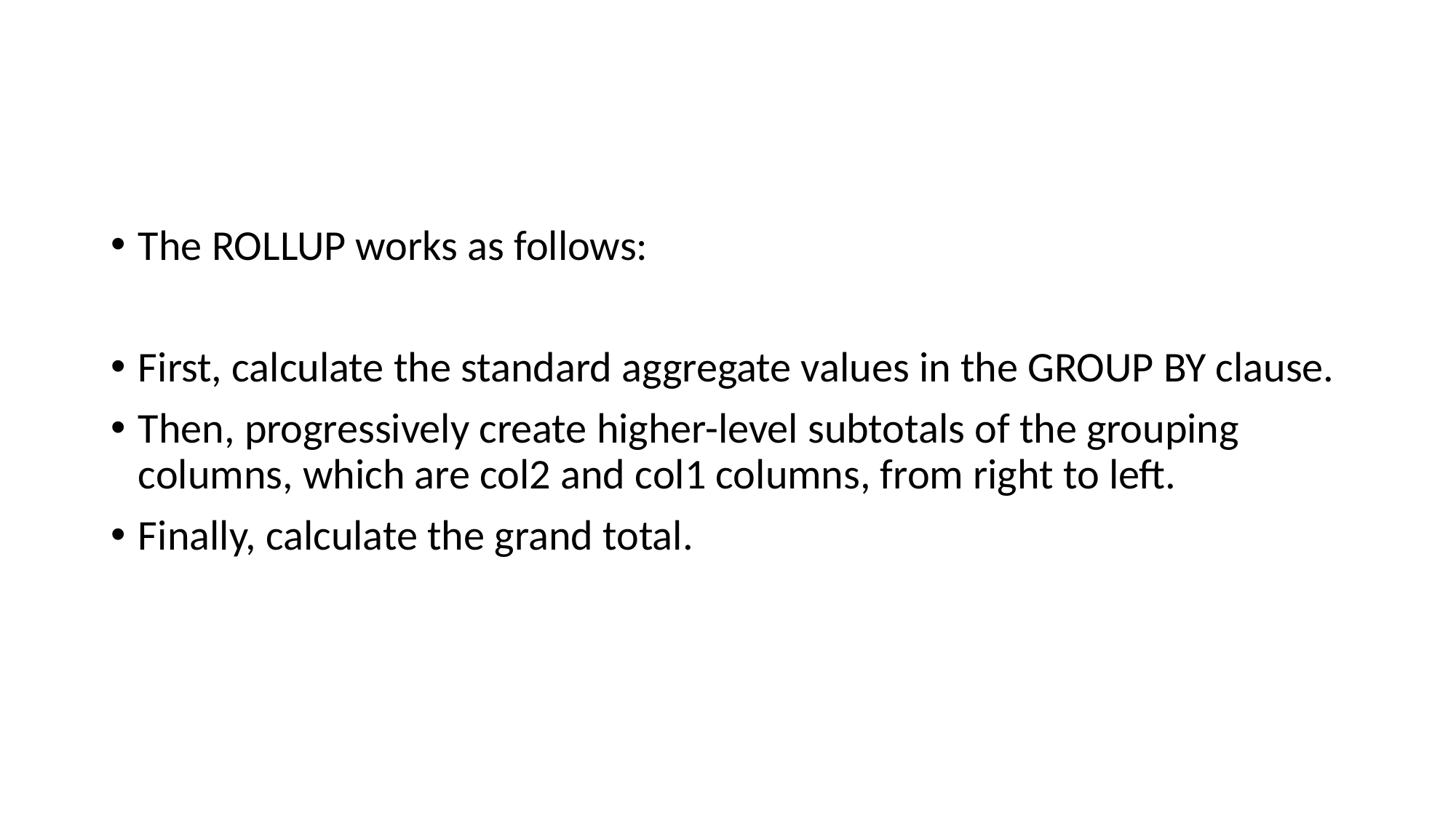

#
The ROLLUP works as follows:

First, calculate the standard aggregate values in the GROUP BY clause.
Then, progressively create higher-level subtotals of the grouping columns, which are col2 and col1 columns, from right to left.
Finally, calculate the grand total.